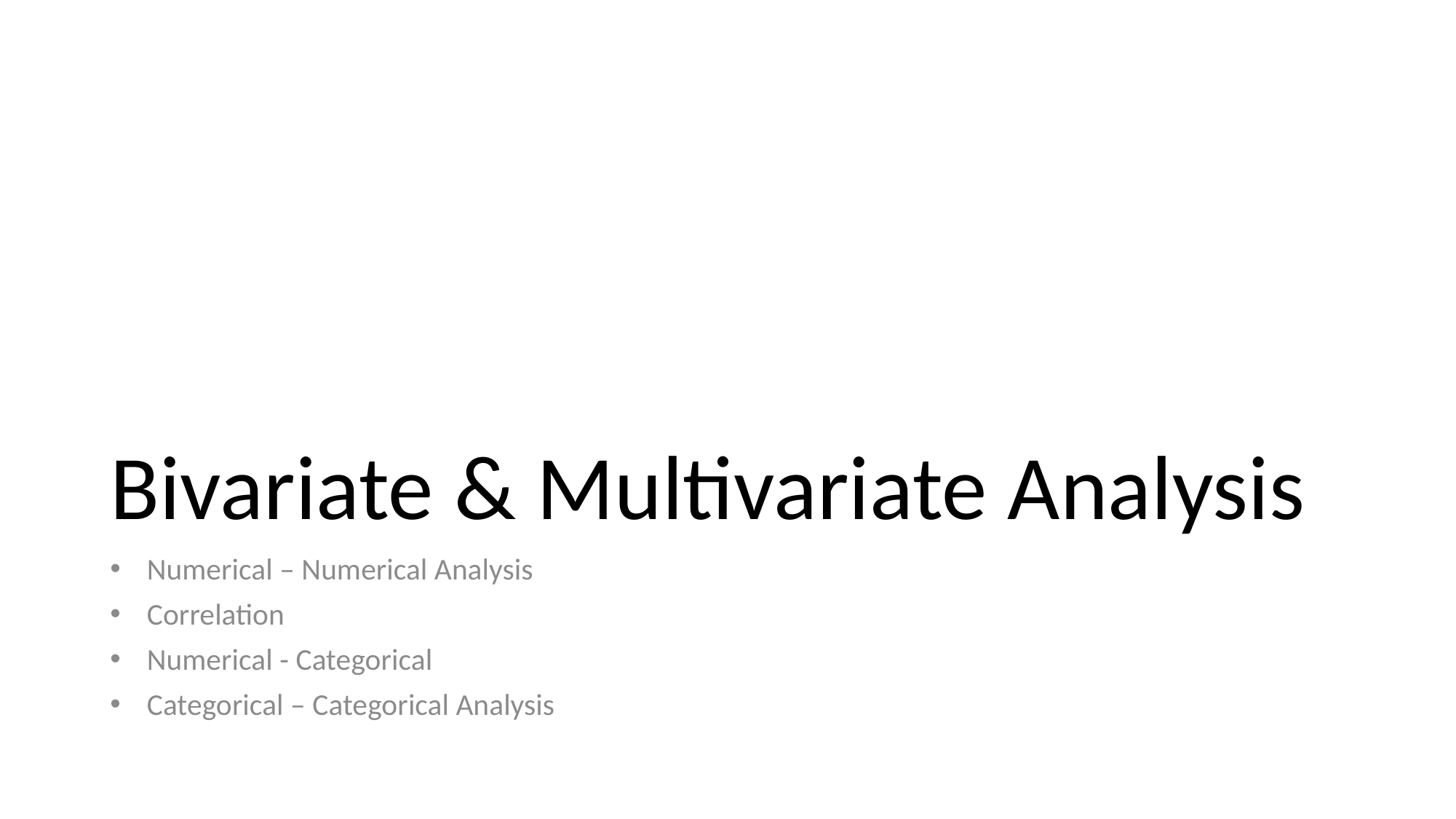

# Bivariate & Multivariate Analysis
Numerical – Numerical Analysis
Correlation
Numerical - Categorical
Categorical – Categorical Analysis